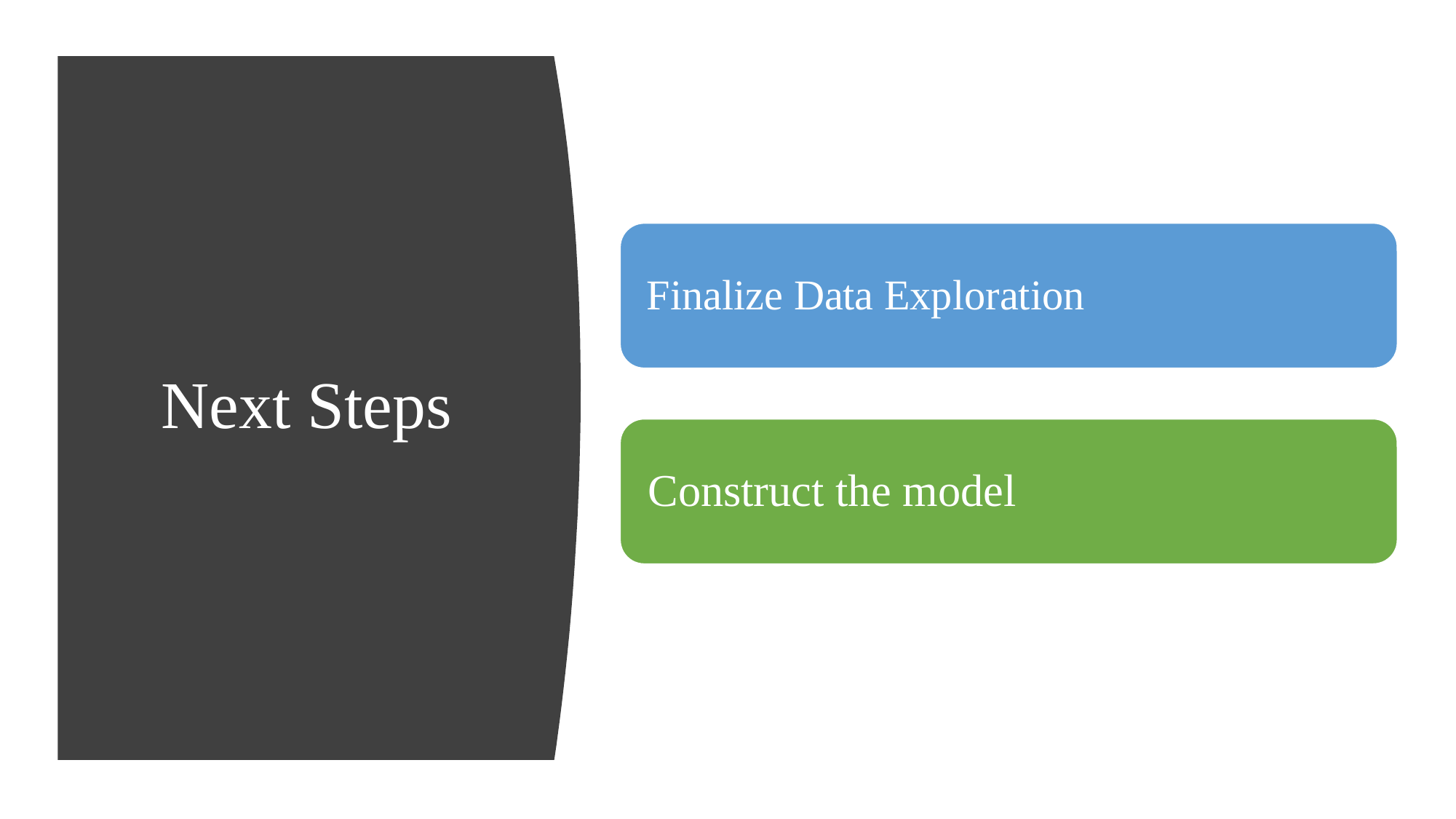

Finalize Data Exploration
Construct the model

# Next Steps